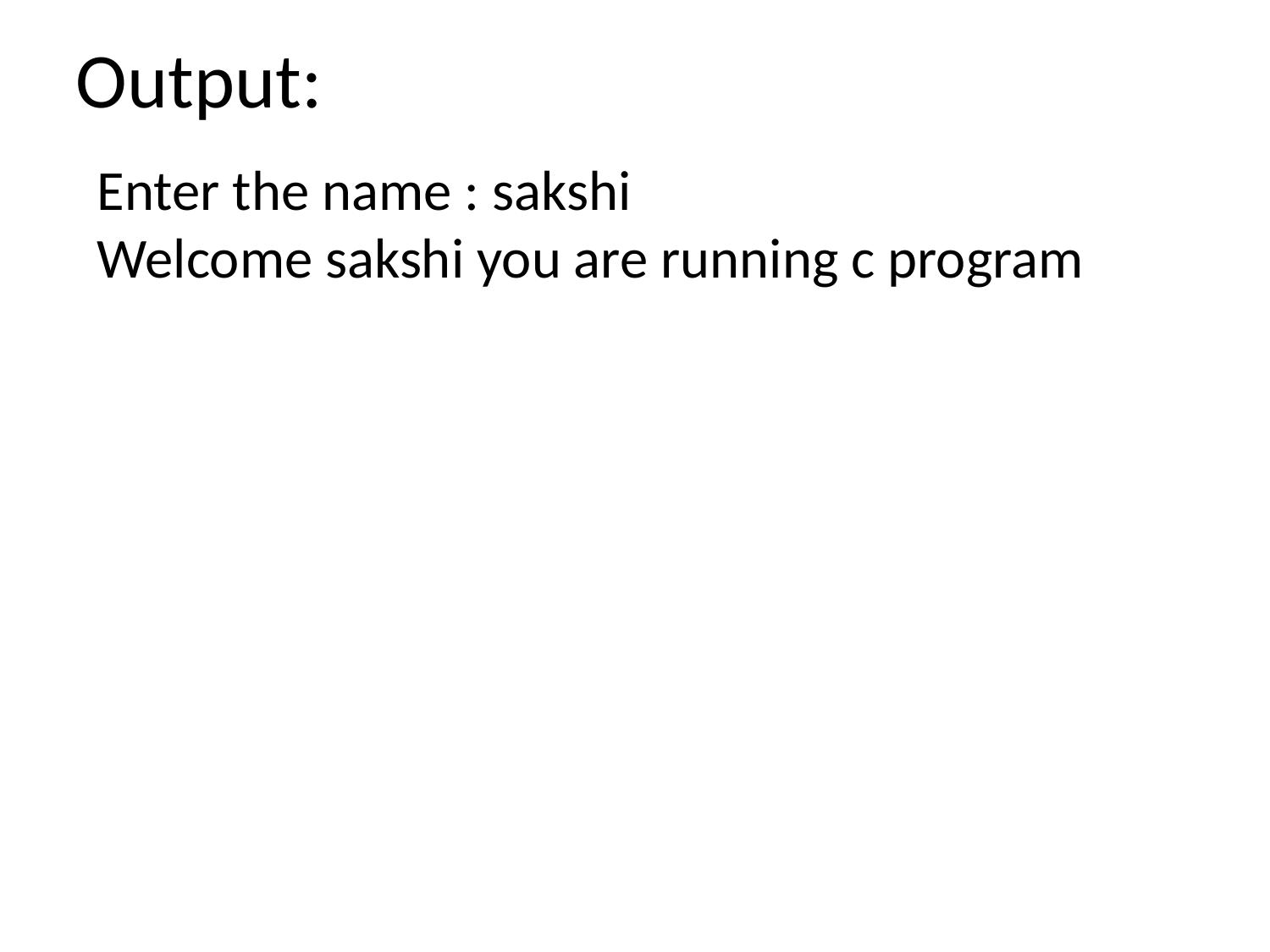

Output:

Enter the name : sakshi
Welcome sakshi you are running c program